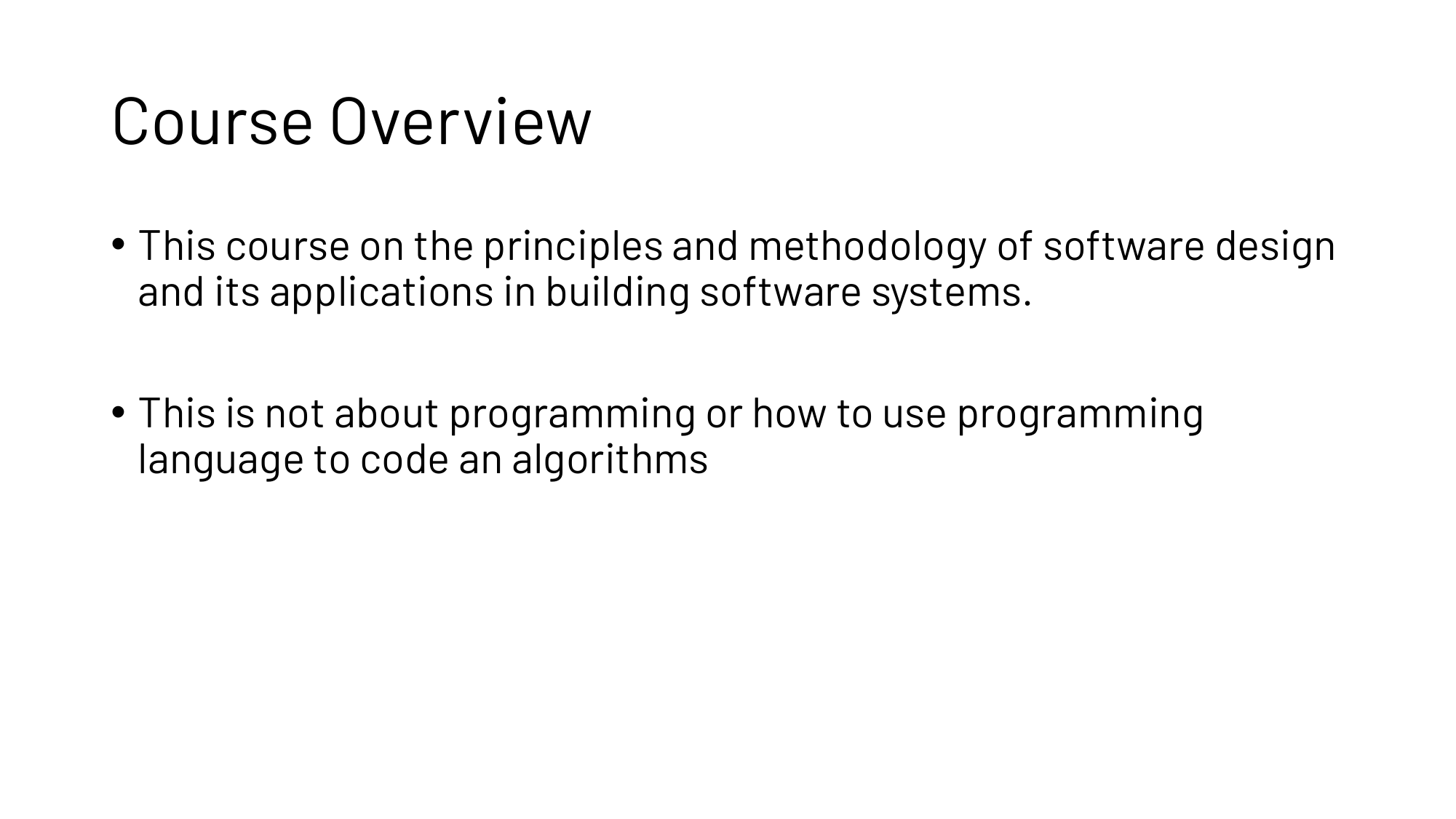

# Course Overview
This course on the principles and methodology of software design and its applications in building software systems.

This is not about programming or how to use programming language to code an algorithms